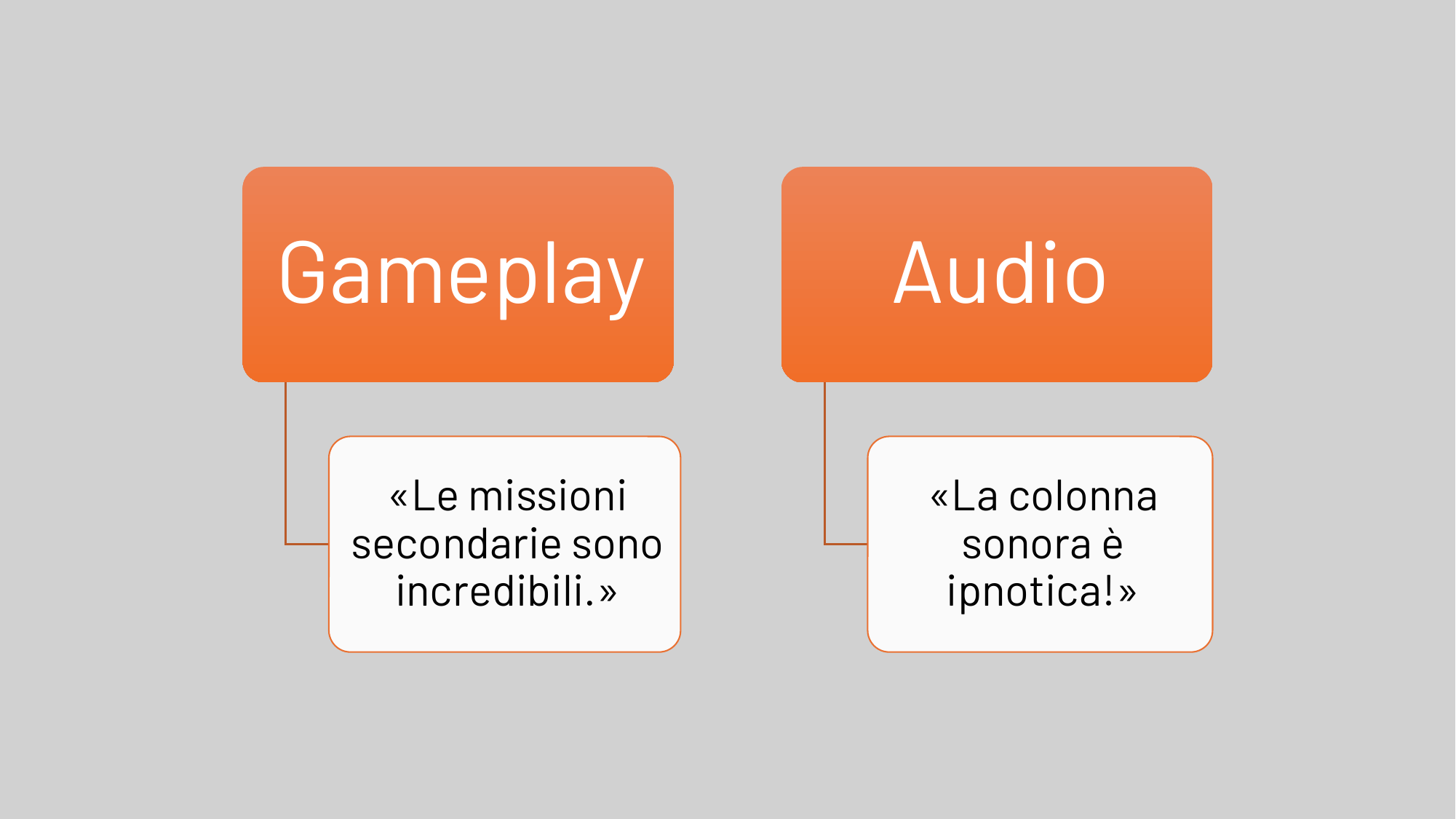

Gameplay
«Le missioni secondarie sono incredibili.»
Audio
«La colonna sonora è ipnotica!»